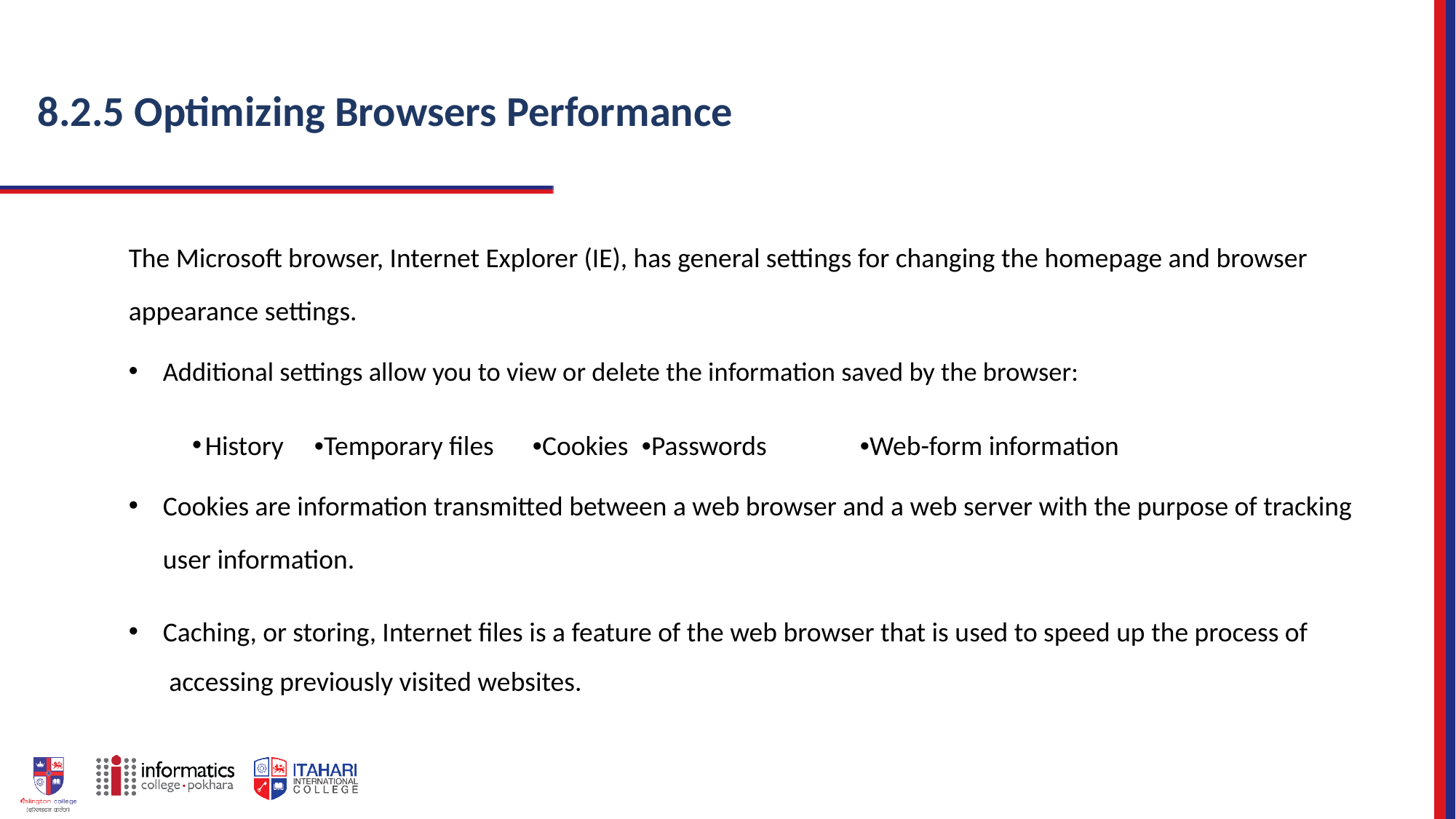

# 8.2.5 Optimizing Browsers Performance
The Microsoft browser, Internet Explorer (IE), has general settings for changing the homepage and browser
appearance settings.

Additional settings allow you to view or delete the information saved by the browser:

History	•Temporary files	•Cookies	•Passwords	•Web-form information
Cookies are information transmitted between a web browser and a web server with the purpose of tracking
user information.
Caching, or storing, Internet files is a feature of the web browser that is used to speed up the process of  accessing previously visited websites.